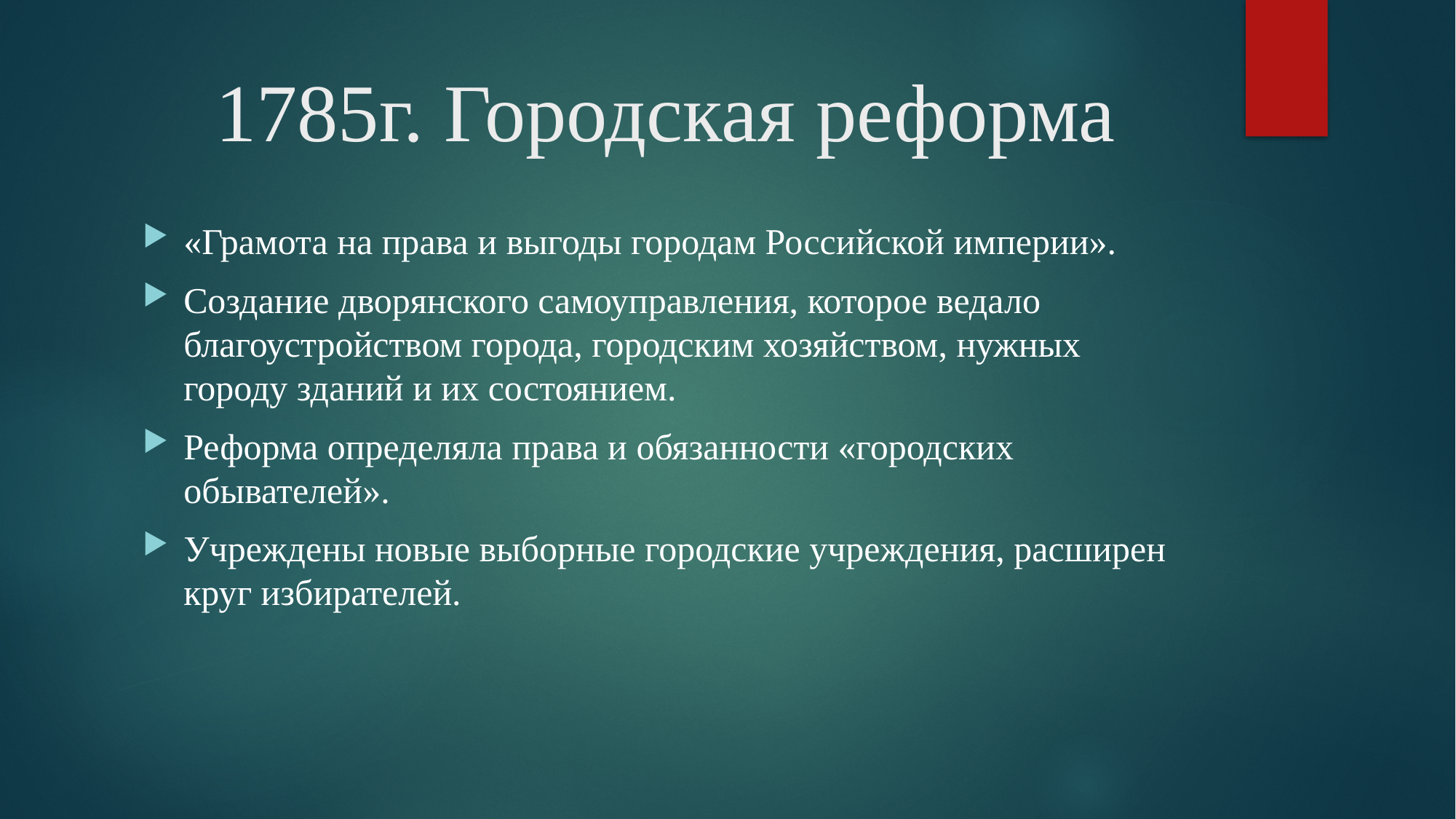

# 1785г. Городская реформа
«Грамота на права и выгоды городам Российской империи».
Создание дворянского самоуправления, которое ведало благоустройством города, городским хозяйством, нужных городу зданий и их состоянием.
Реформа определяла права и обязанности «городских обывателей».
Учреждены новые выборные городские учреждения, расширен круг избирателей.